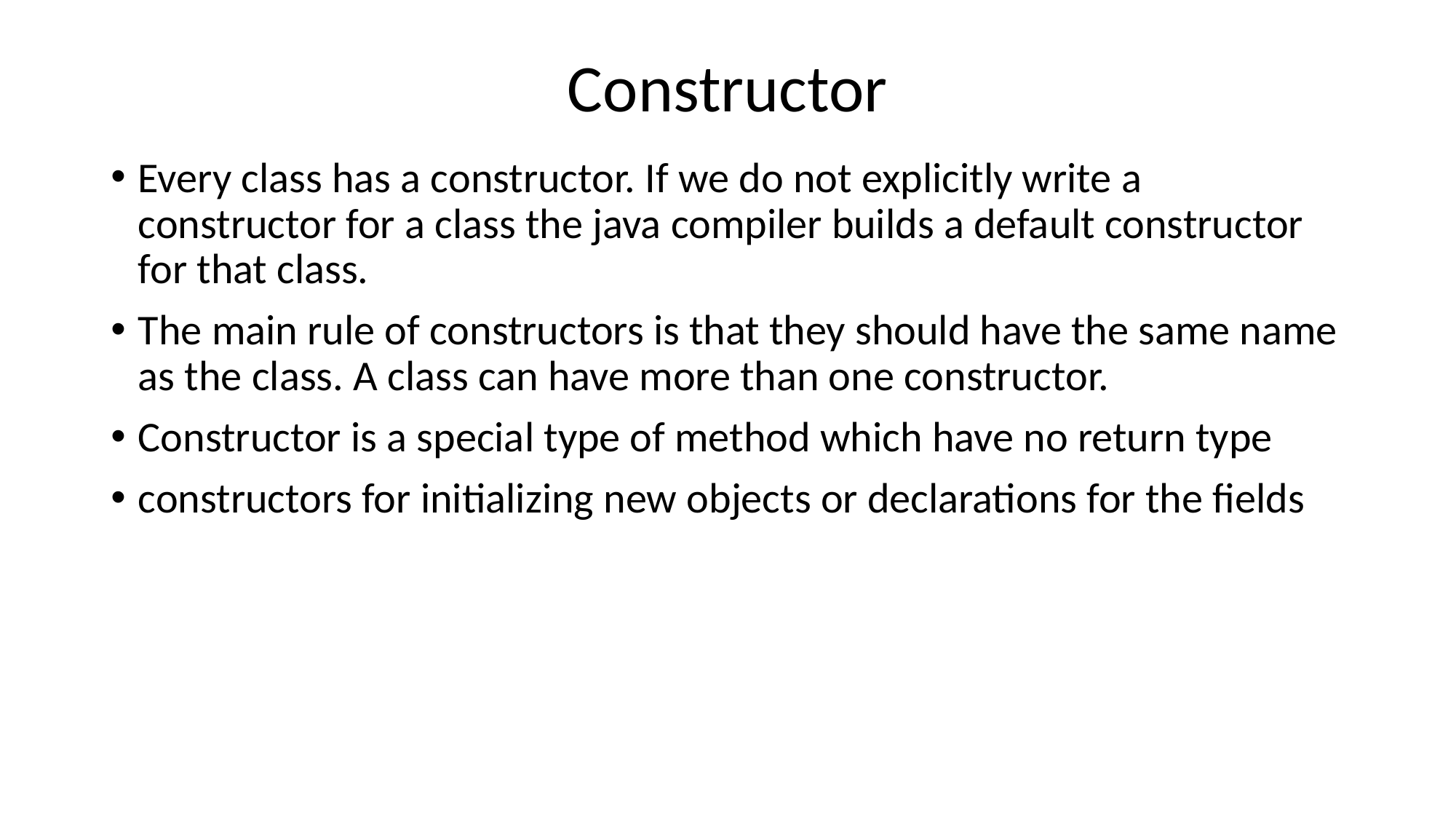

# Constructor
Every class has a constructor. If we do not explicitly write a constructor for a class the java compiler builds a default constructor for that class.
The main rule of constructors is that they should have the same name as the class. A class can have more than one constructor.
Constructor is a special type of method which have no return type
constructors for initializing new objects or declarations for the fields